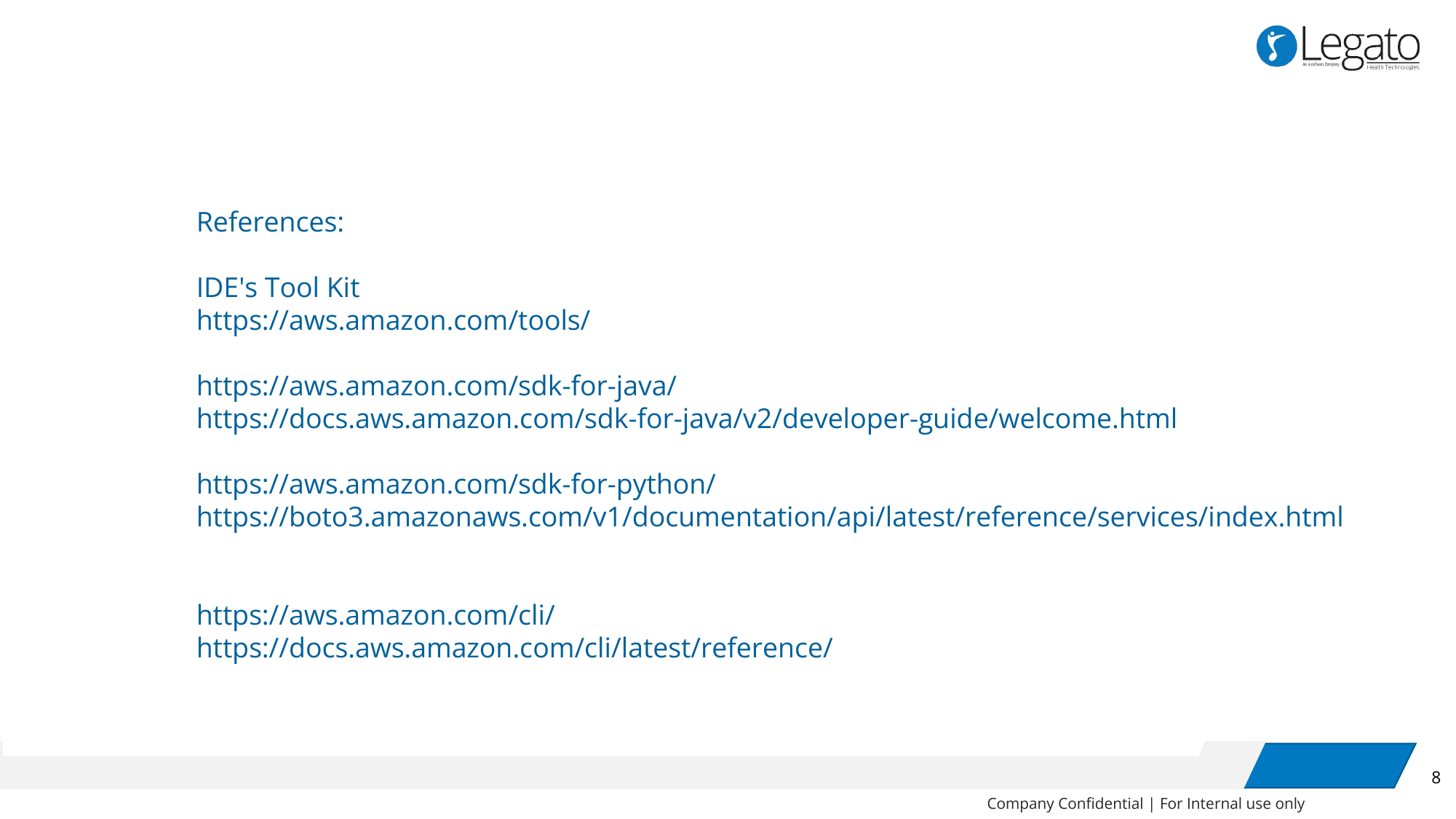

5/13/2020

References:

IDE's Tool Kit
https://aws.amazon.com/tools/

https://aws.amazon.com/sdk-for-java/
https://docs.aws.amazon.com/sdk-for-java/v2/developer-guide/welcome.html

https://aws.amazon.com/sdk-for-python/
https://boto3.amazonaws.com/v1/documentation/api/latest/reference/services/index.html

https://aws.amazon.com/cli/
https://docs.aws.amazon.com/cli/latest/reference/

8